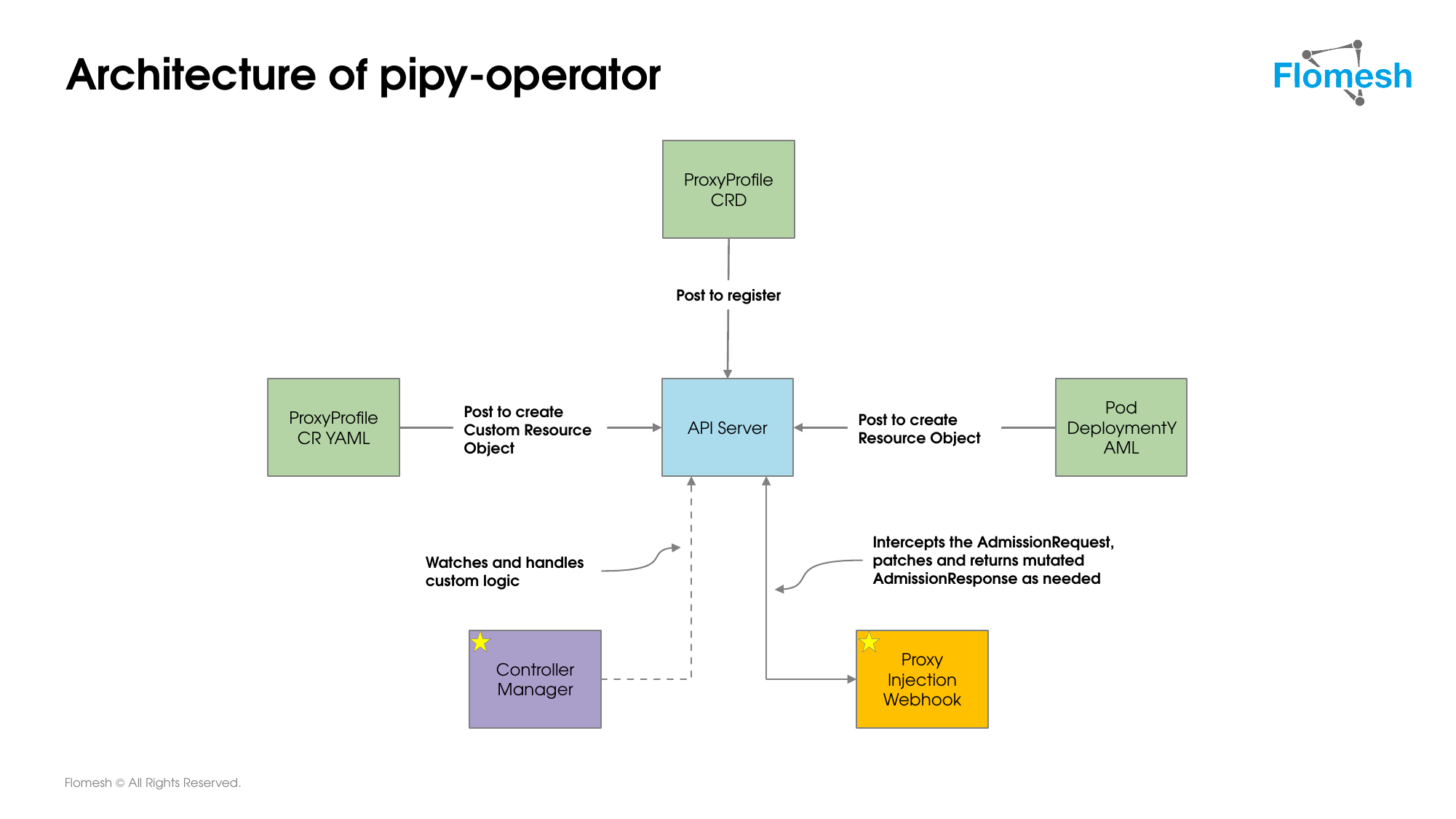

Architecture of pipy-operator
ProxyProfile CRD
Post to register
ProxyProfile CR YAML
API Server
Pod DeploymentYAML
Post to create Custom Resource Object
Post to create Resource Object
Intercepts the AdmissionRequest,  patches and returns mutated AdmissionResponse as needed
Watches and handles custom logic

Controller Manager
Proxy Injection
Webhook

Flomesh © All Rights Reserved.